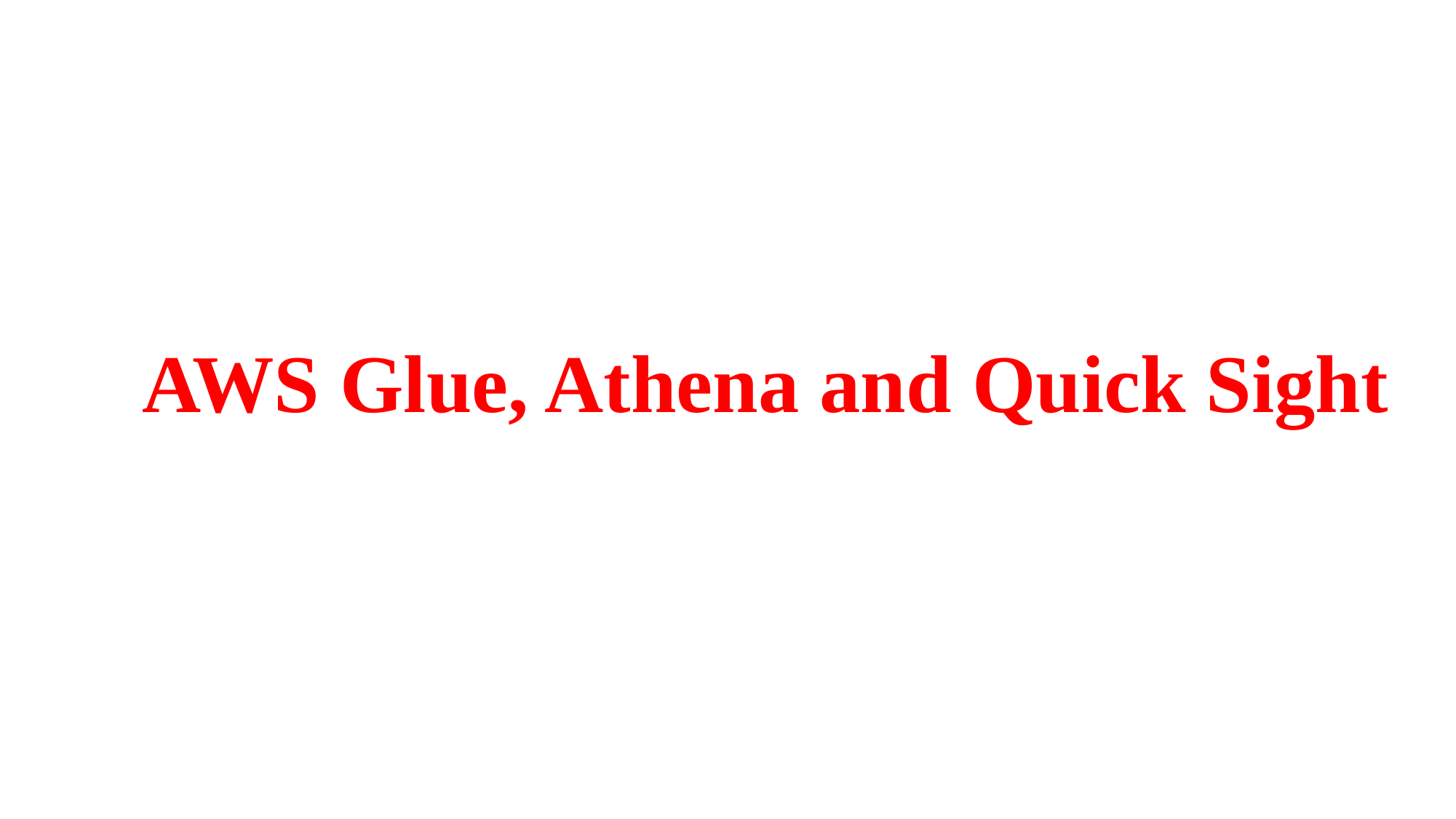

# AWS Glue, Athena and Quick Sight